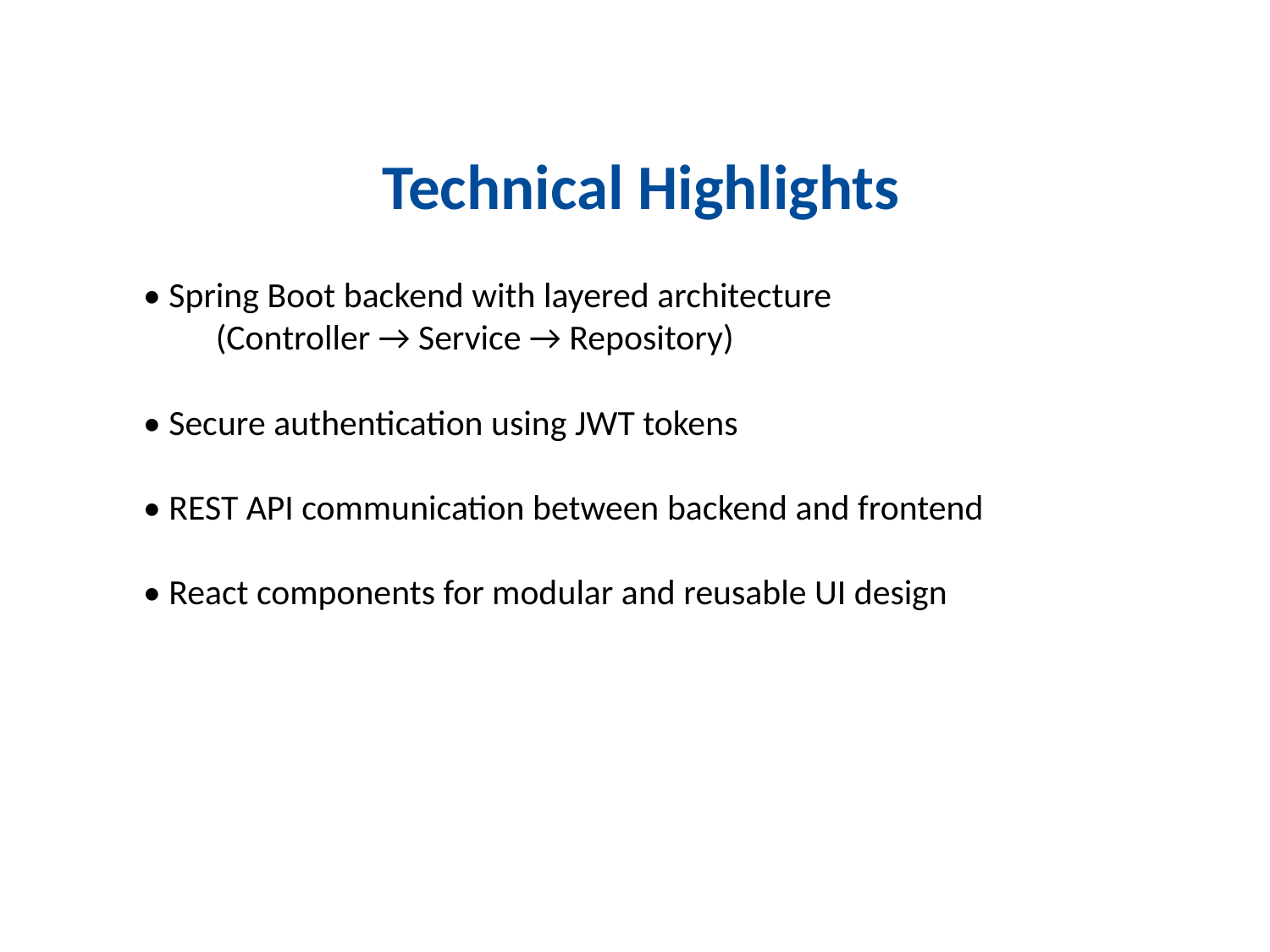

Technical Highlights

• Spring Boot backend with layered architecture
         (Controller → Service → Repository)

• Secure authentication using JWT tokens

• REST API communication between backend and frontend

• React components for modular and reusable UI design